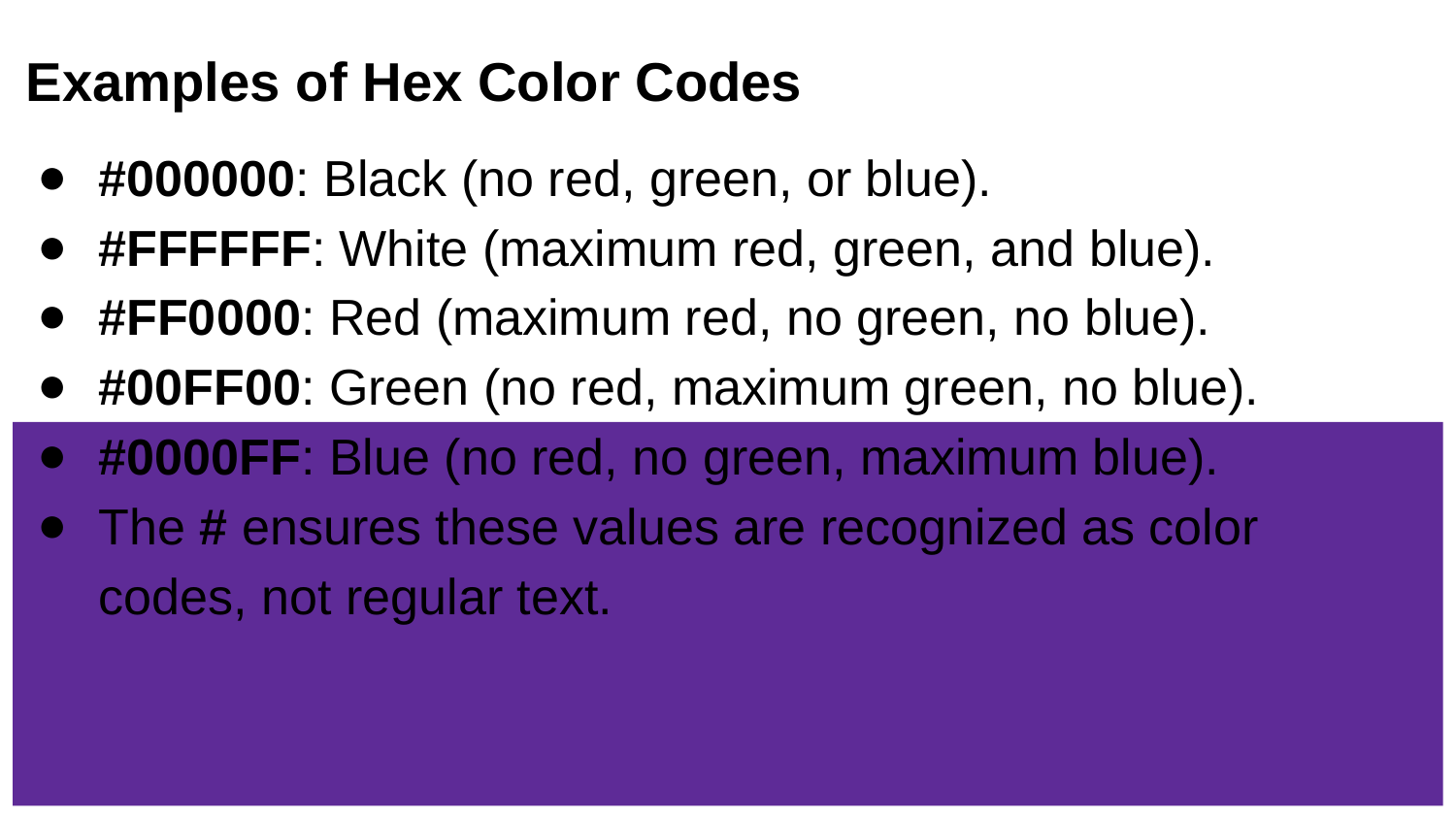

Examples of Hex Color Codes
#000000: Black (no red, green, or blue).
#FFFFFF: White (maximum red, green, and blue).
#FF0000: Red (maximum red, no green, no blue).
#00FF00: Green (no red, maximum green, no blue).
#0000FF: Blue (no red, no green, maximum blue).
The # ensures these values are recognized as color codes, not regular text.